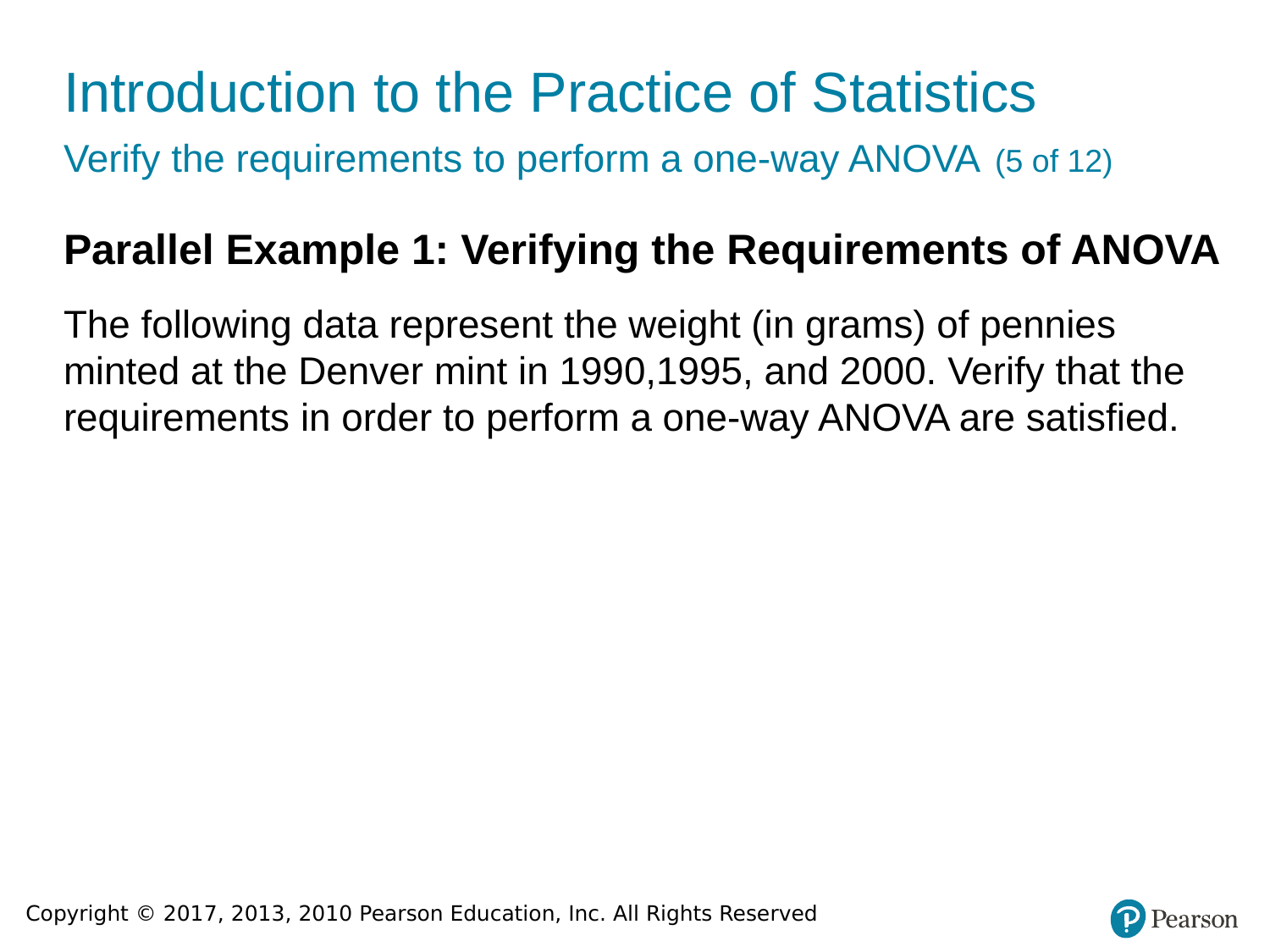

# Introduction to the Practice of Statistics Verify the requirements to perform a one-way ANOVA (5 of 12)
Parallel Example 1: Verifying the Requirements of ANOVA
The following data represent the weight (in grams) of pennies minted at the Denver mint in 1990,1995, and 2000. Verify that the requirements in order to perform a one-way ANOVA are satisfied.